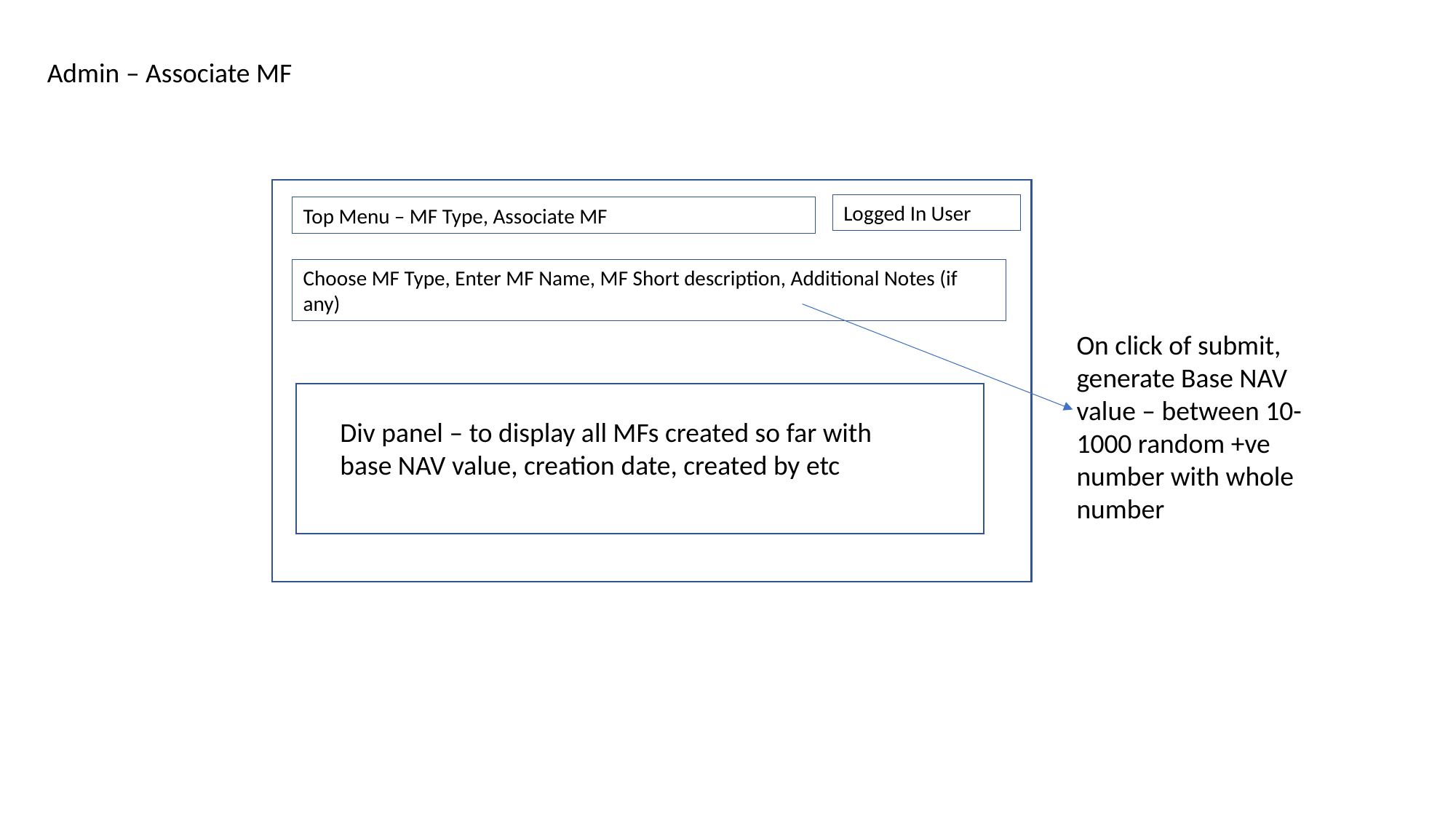

Admin – Associate MF

Logged In User
Top Menu – MF Type, Associate MF
Choose MF Type, Enter MF Name, MF Short description, Additional Notes (if any)
On click of submit, generate Base NAV value – between 10-1000 random +ve number with whole number

Div panel – to display all MFs created so far with base NAV value, creation date, created by etc